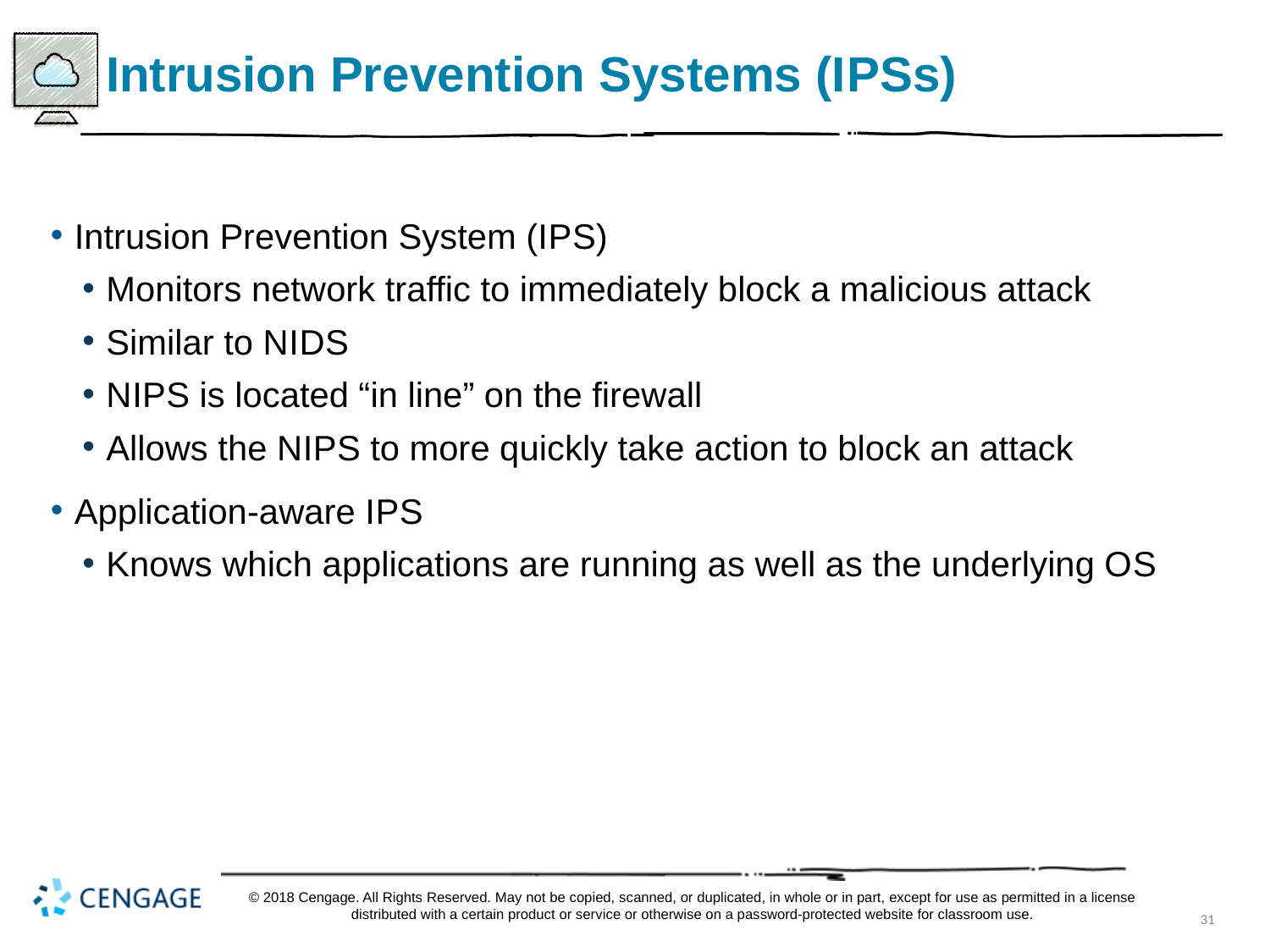

# Intrusion Prevention Systems (I P Ss)
Intrusion Prevention System (I P S)
Monitors network traffic to immediately block a malicious attack
Similar to N I D S
N I P S is located “in line” on the firewall
Allows the N I P S to more quickly take action to block an attack
Application-aware I P S
Knows which applications are running as well as the underlying O S
© 2018 Cengage. All Rights Reserved. May not be copied, scanned, or duplicated, in whole or in part, except for use as permitted in a license distributed with a certain product or service or otherwise on a password-protected website for classroom use.